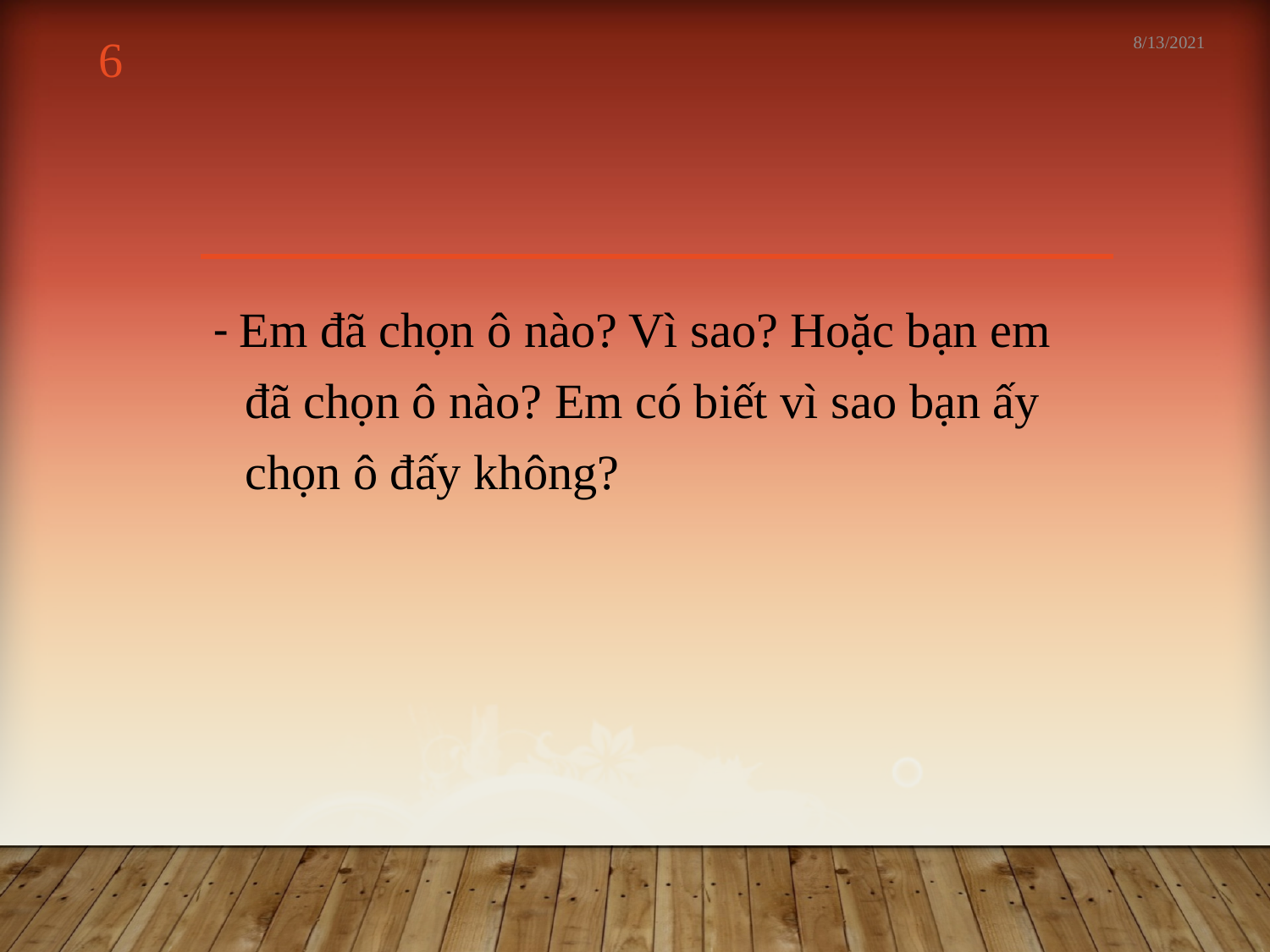

8/13/2021
6
- Em đã chọn ô nào? Vì sao? Hoặc bạn em đã chọn ô nào? Em có biết vì sao bạn ấy chọn ô đấy không?